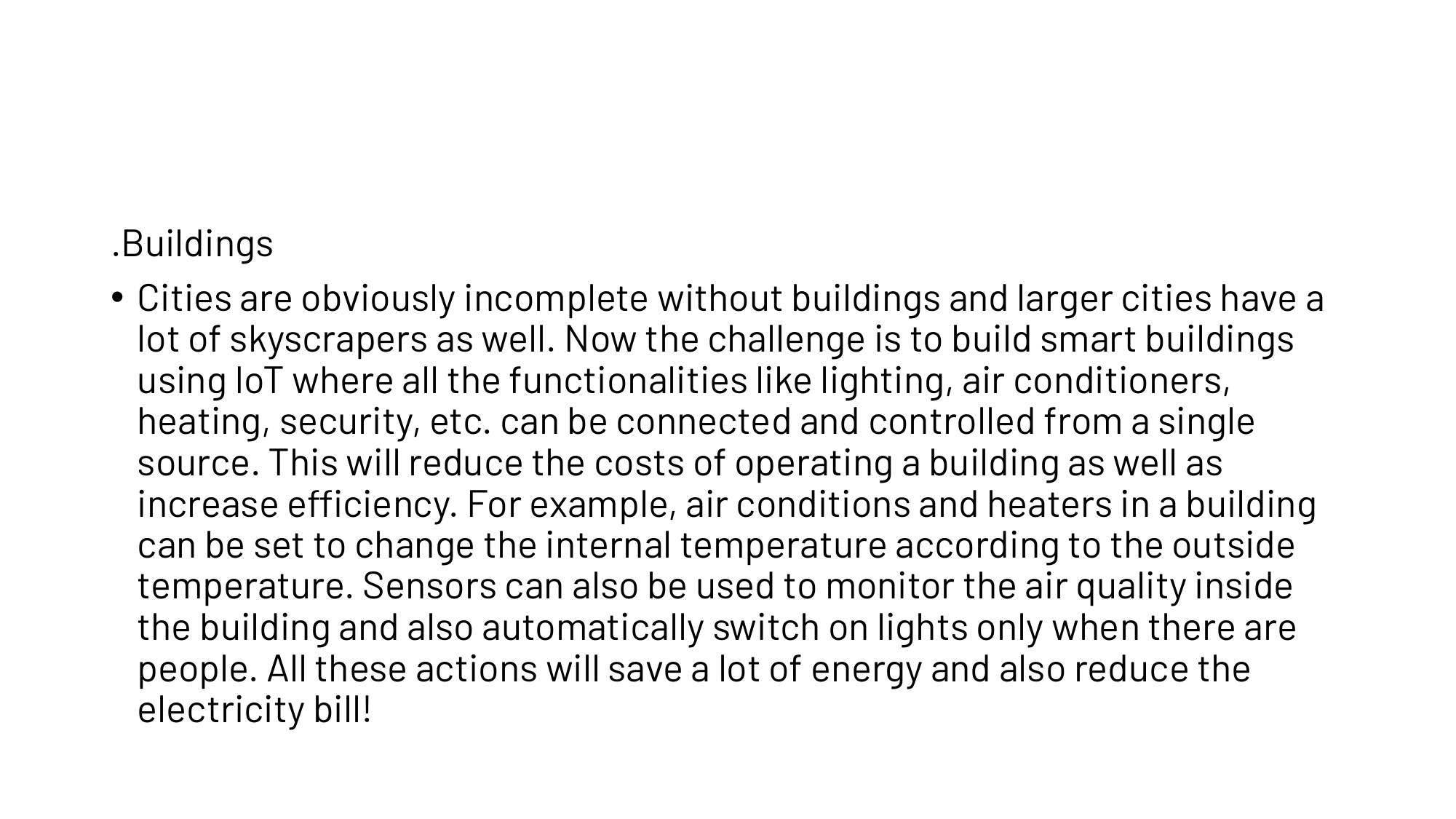

#
.Buildings
Cities are obviously incomplete without buildings and larger cities have a lot of skyscrapers as well. Now the challenge is to build smart buildings using IoT where all the functionalities like lighting, air conditioners, heating, security, etc. can be connected and controlled from a single source. This will reduce the costs of operating a building as well as increase efficiency. For example, air conditions and heaters in a building can be set to change the internal temperature according to the outside temperature. Sensors can also be used to monitor the air quality inside the building and also automatically switch on lights only when there are people. All these actions will save a lot of energy and also reduce the electricity bill!